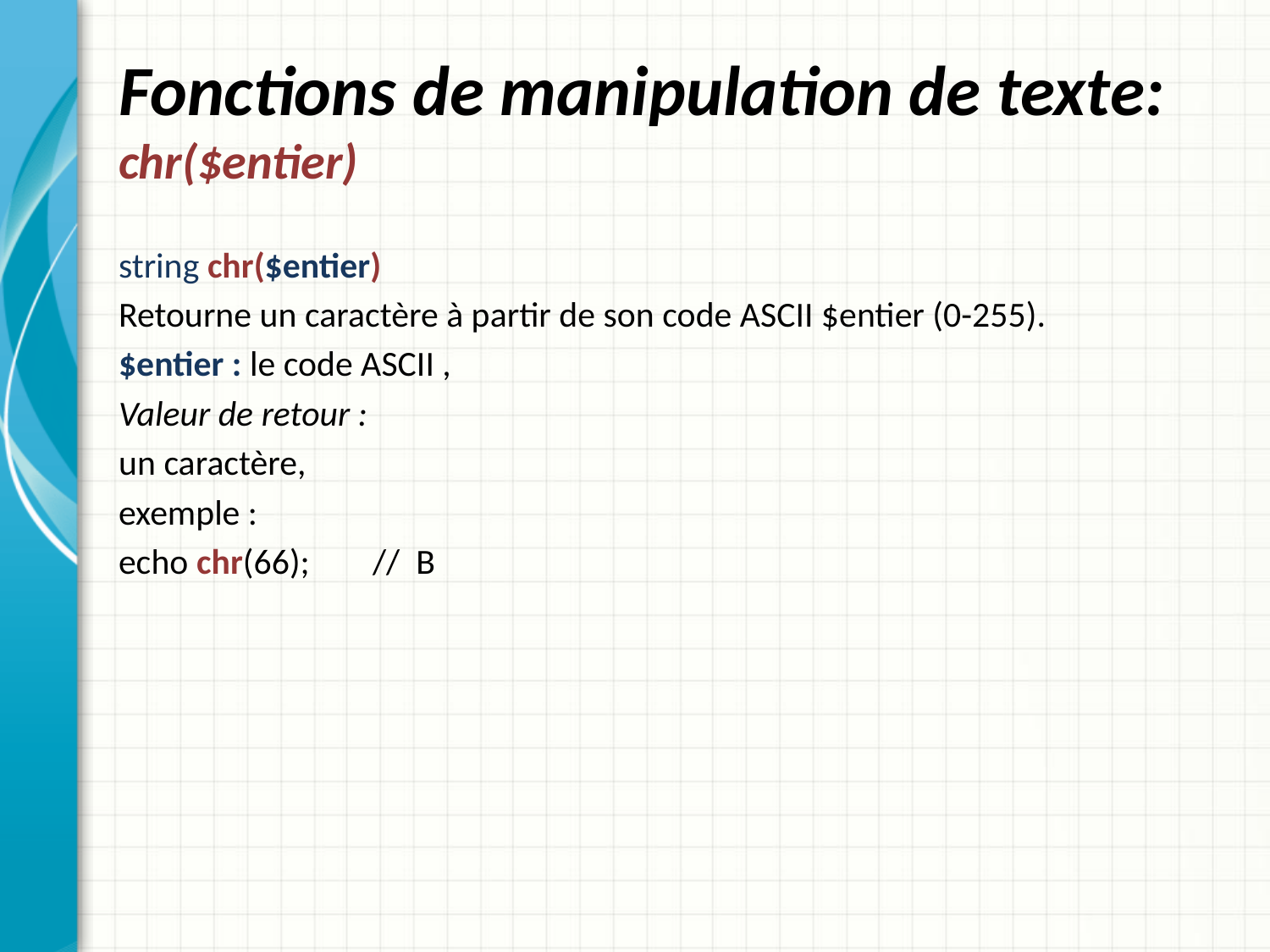

# Fonctions de manipulation de texte: chr($entier)
string chr($entier)
Retourne un caractère à partir de son code ASCII $entier (0-255).
$entier : le code ASCII ,
Valeur de retour :
un caractère,
exemple :
echo chr(66); 	//  B